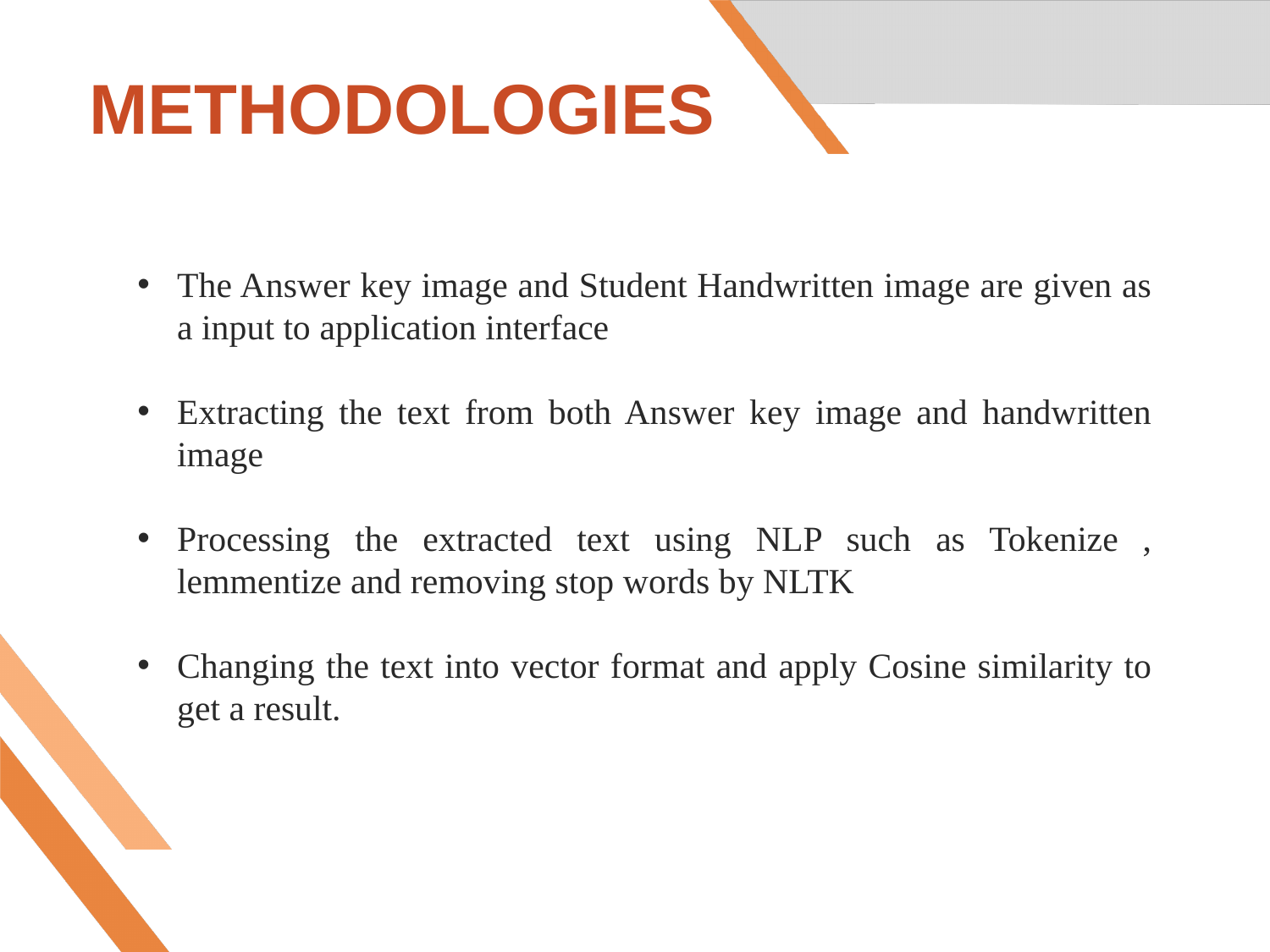

# METHODOLOGIES
The Answer key image and Student Handwritten image are given as a input to application interface

Extracting the text from both Answer key image and handwritten image

Processing the extracted text using NLP such as Tokenize , lemmentize and removing stop words by NLTK

Changing the text into vector format and apply Cosine similarity to get a result.